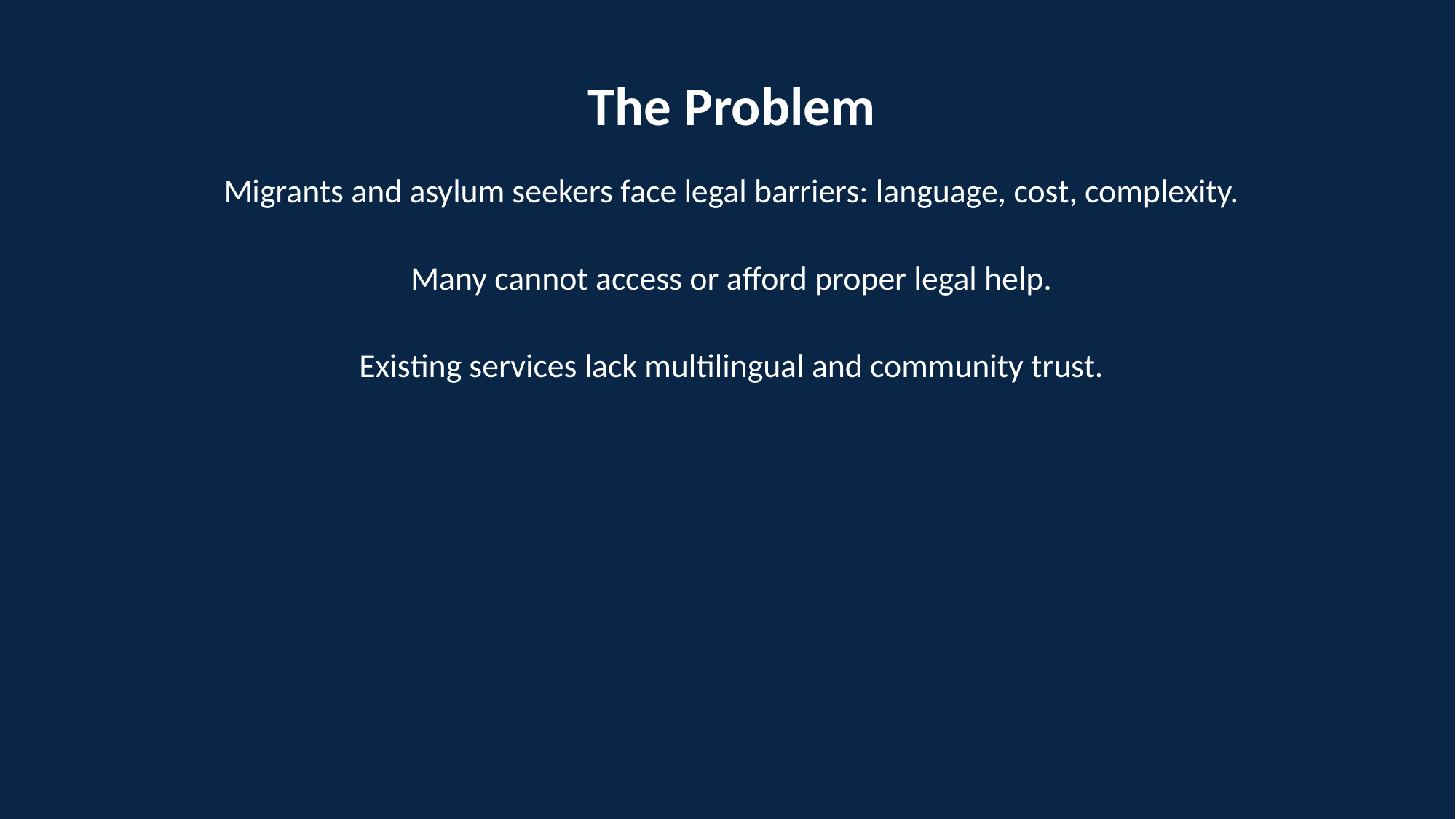

The Problem
Migrants and asylum seekers face legal barriers: language, cost, complexity.
Many cannot access or afford proper legal help.
Existing services lack multilingual and community trust.